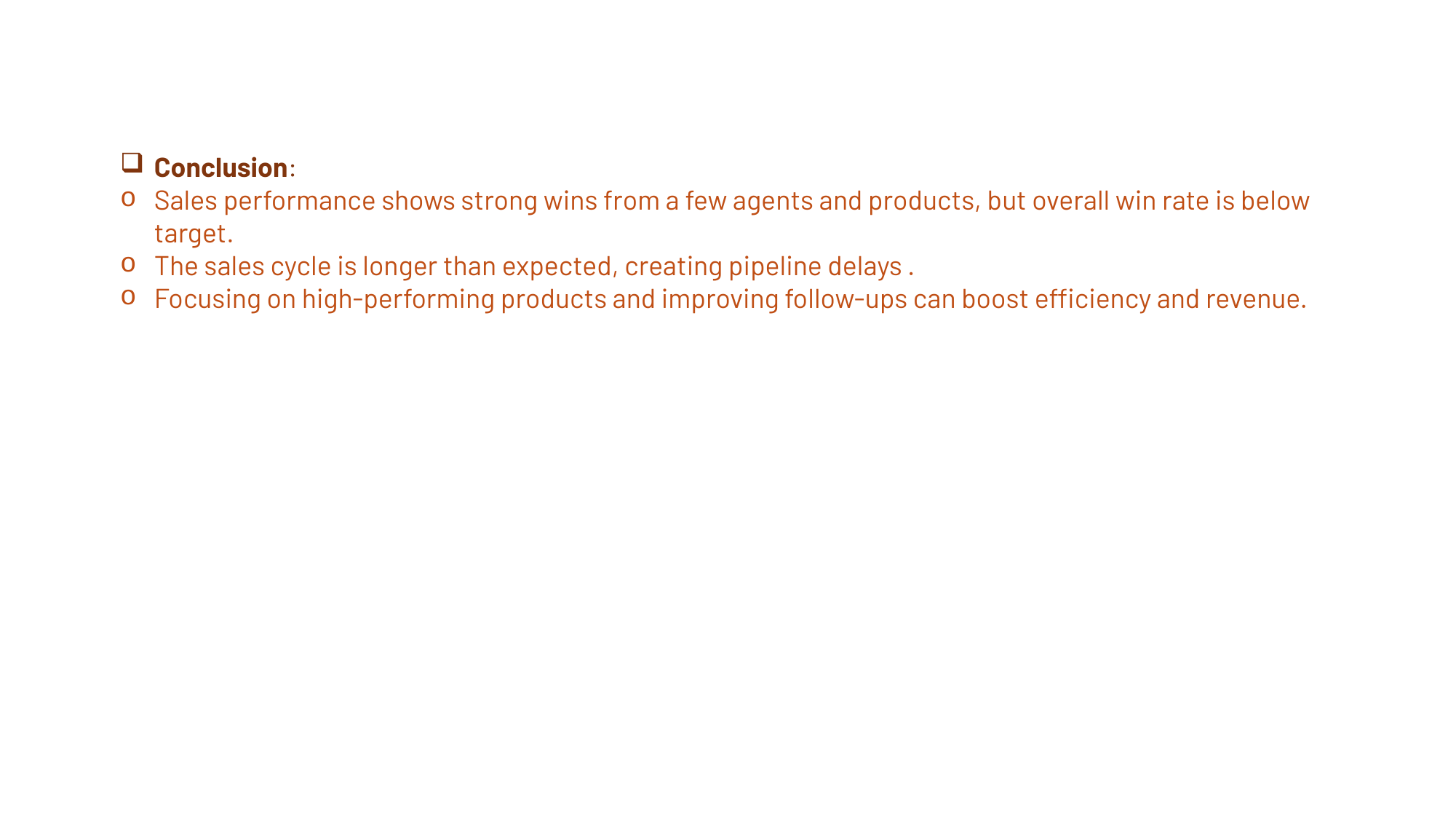

Conclusion:
Sales performance shows strong wins from a few agents and products, but overall win rate is below target.
The sales cycle is longer than expected, creating pipeline delays .
Focusing on high-performing products and improving follow-ups can boost efficiency and revenue.